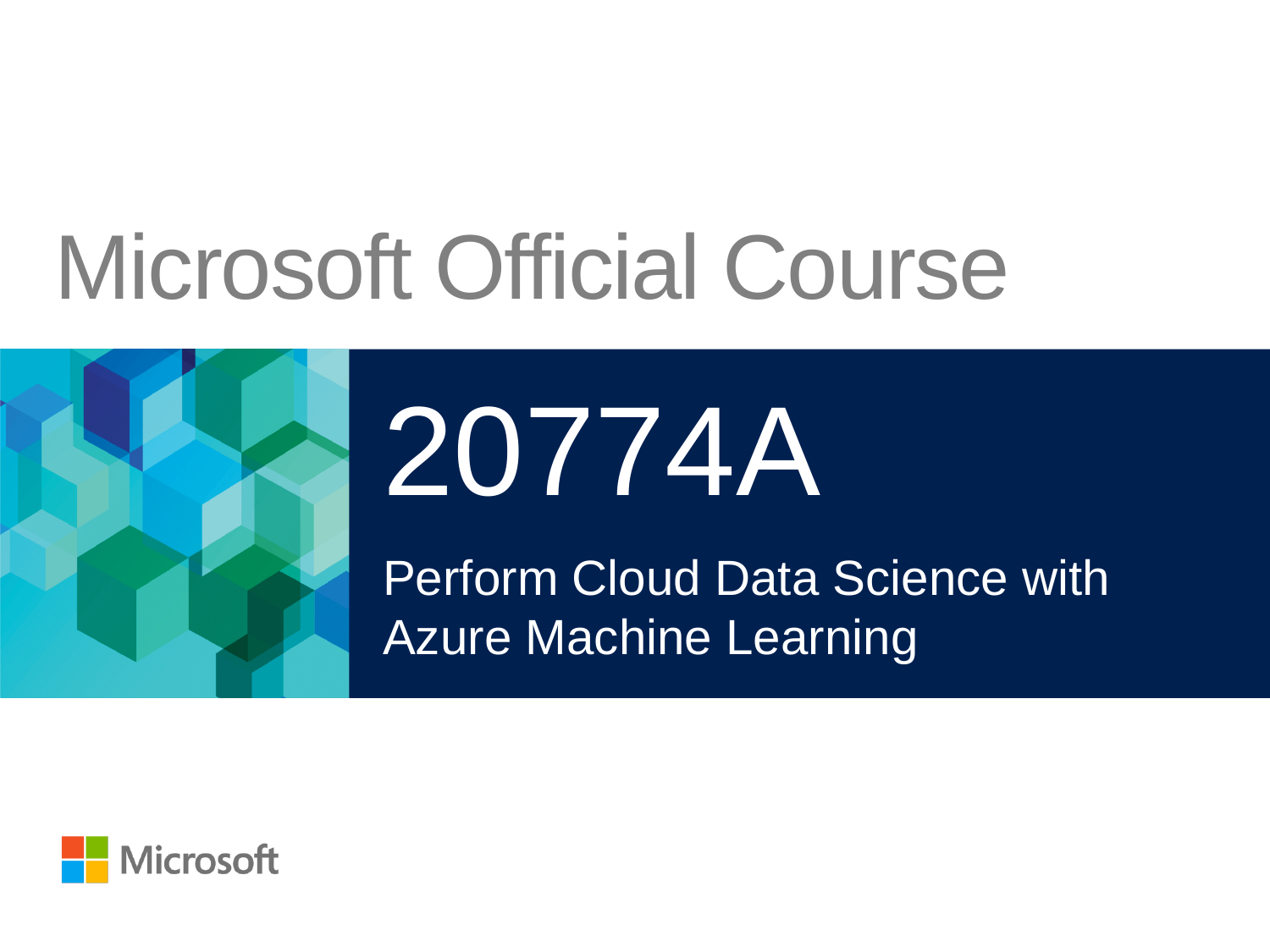

20774A
Perform Cloud Data Science with Azure Machine Learning